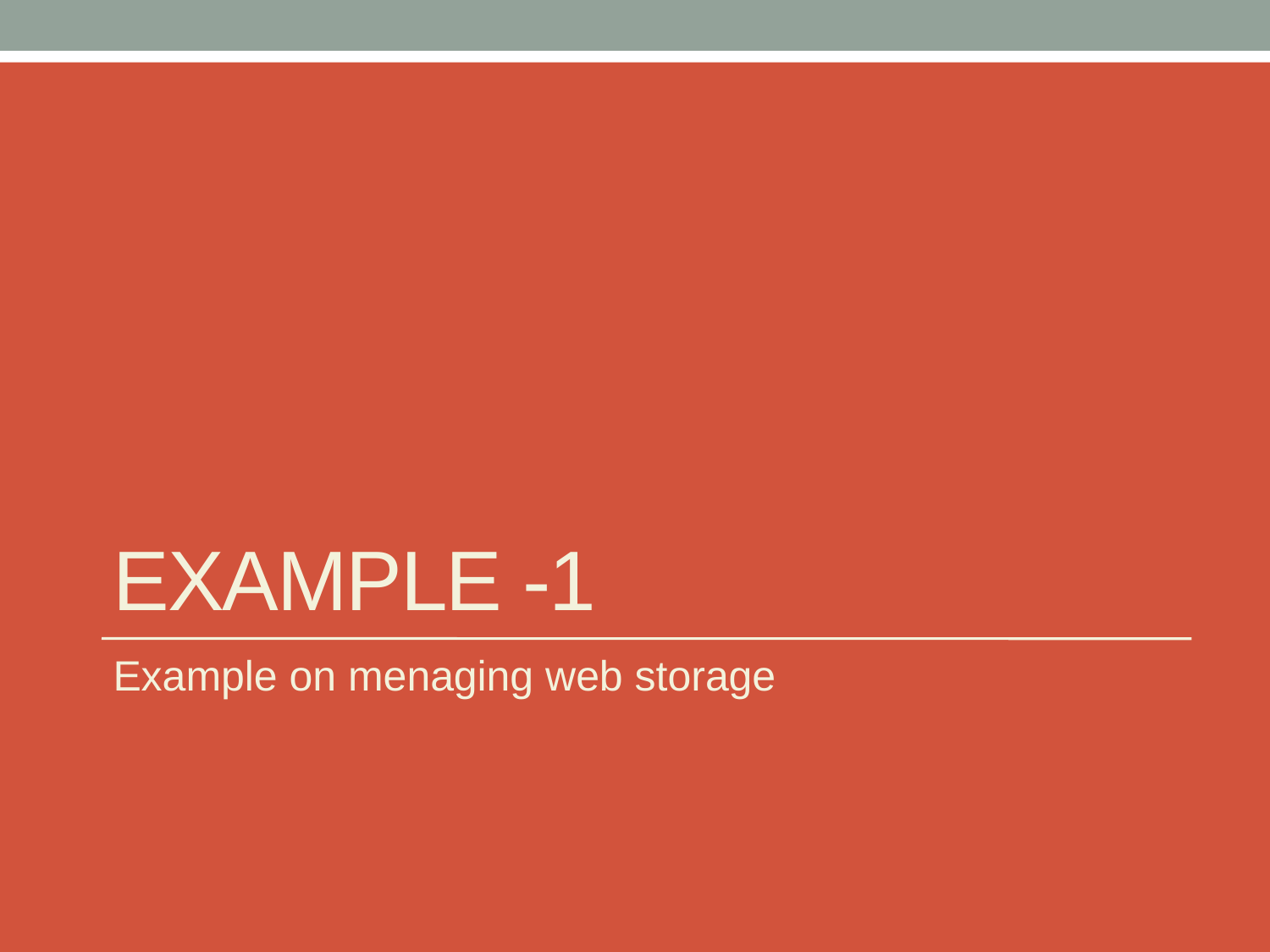

# ExAMPLE -1
Example on menaging web storage